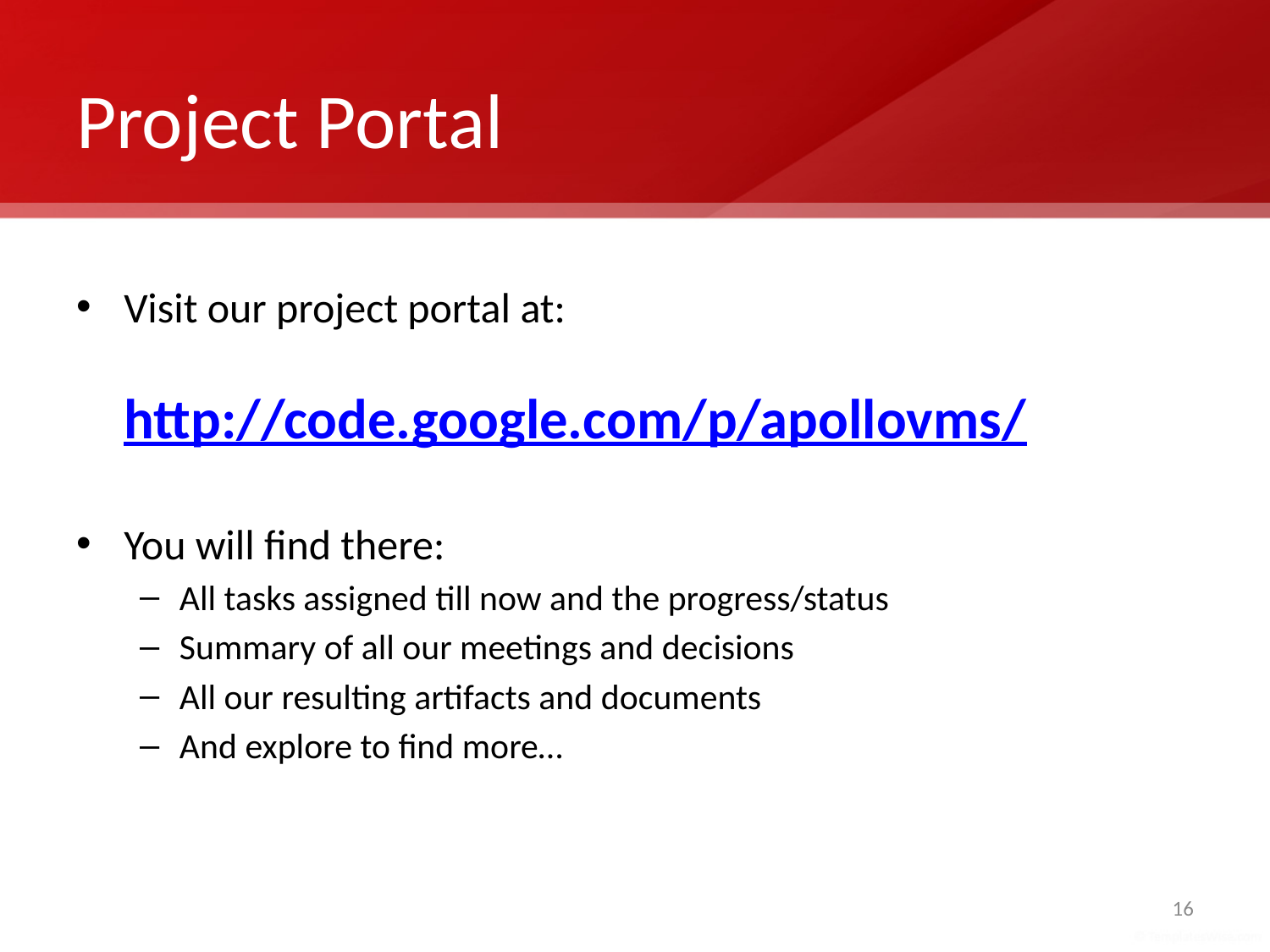

# Project Portal
Visit our project portal at:
http://code.google.com/p/apollovms/

You will find there:
All tasks assigned till now and the progress/status
Summary of all our meetings and decisions
All our resulting artifacts and documents
And explore to find more…

16